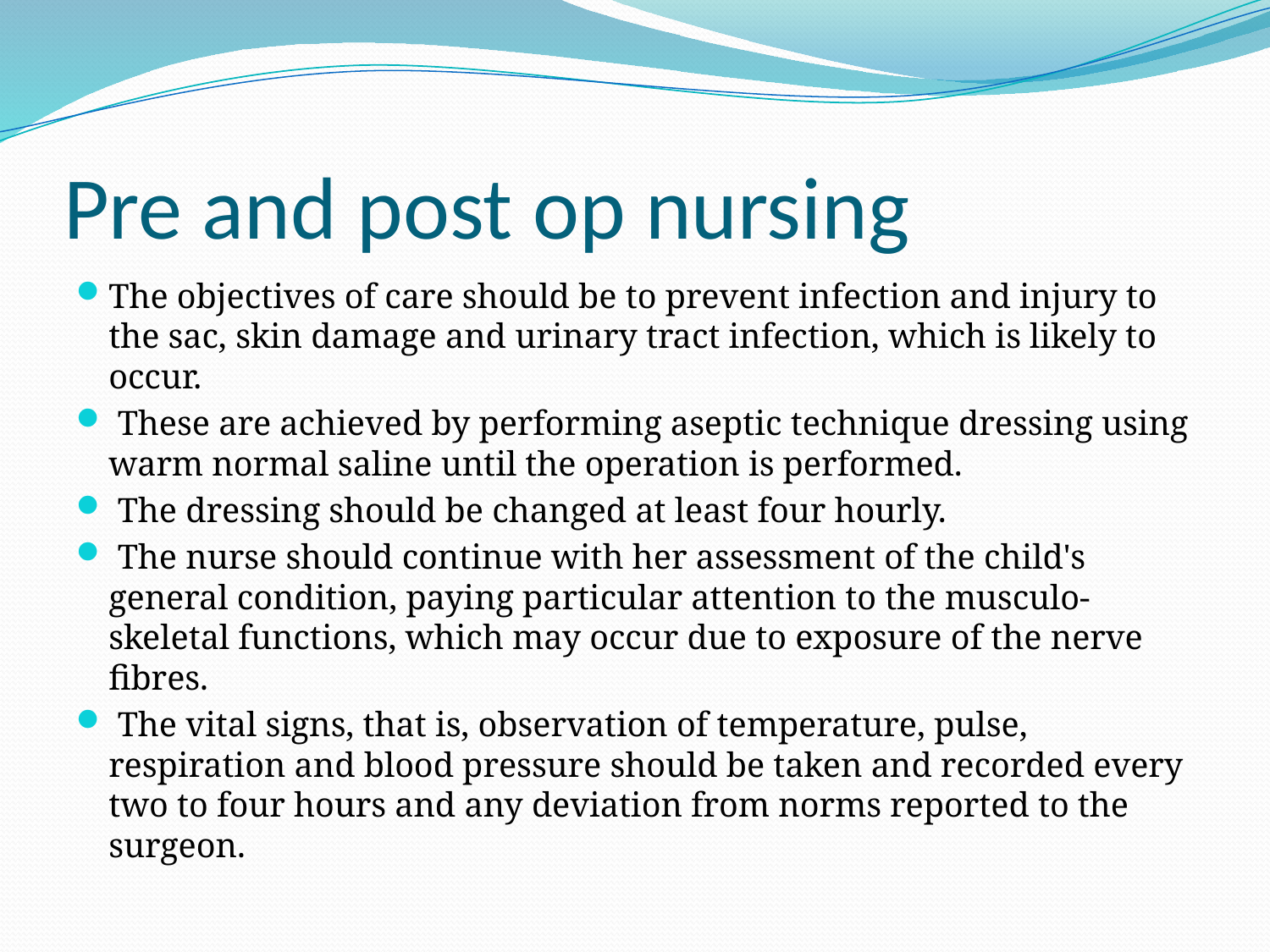

# Pre and post op nursing
The objectives of care should be to prevent infection and injury to the sac, skin damage and urinary tract infection, which is likely to occur.
 These are achieved by performing aseptic technique dressing using warm normal saline until the operation is performed.
 The dressing should be changed at least four hourly.
 The nurse should continue with her assessment of the child's general condition, paying particular attention to the musculo-skeletal functions, which may occur due to exposure of the nerve fibres.
 The vital signs, that is, observation of temperature, pulse, respiration and blood pressure should be taken and recorded every two to four hours and any deviation from norms reported to the surgeon.